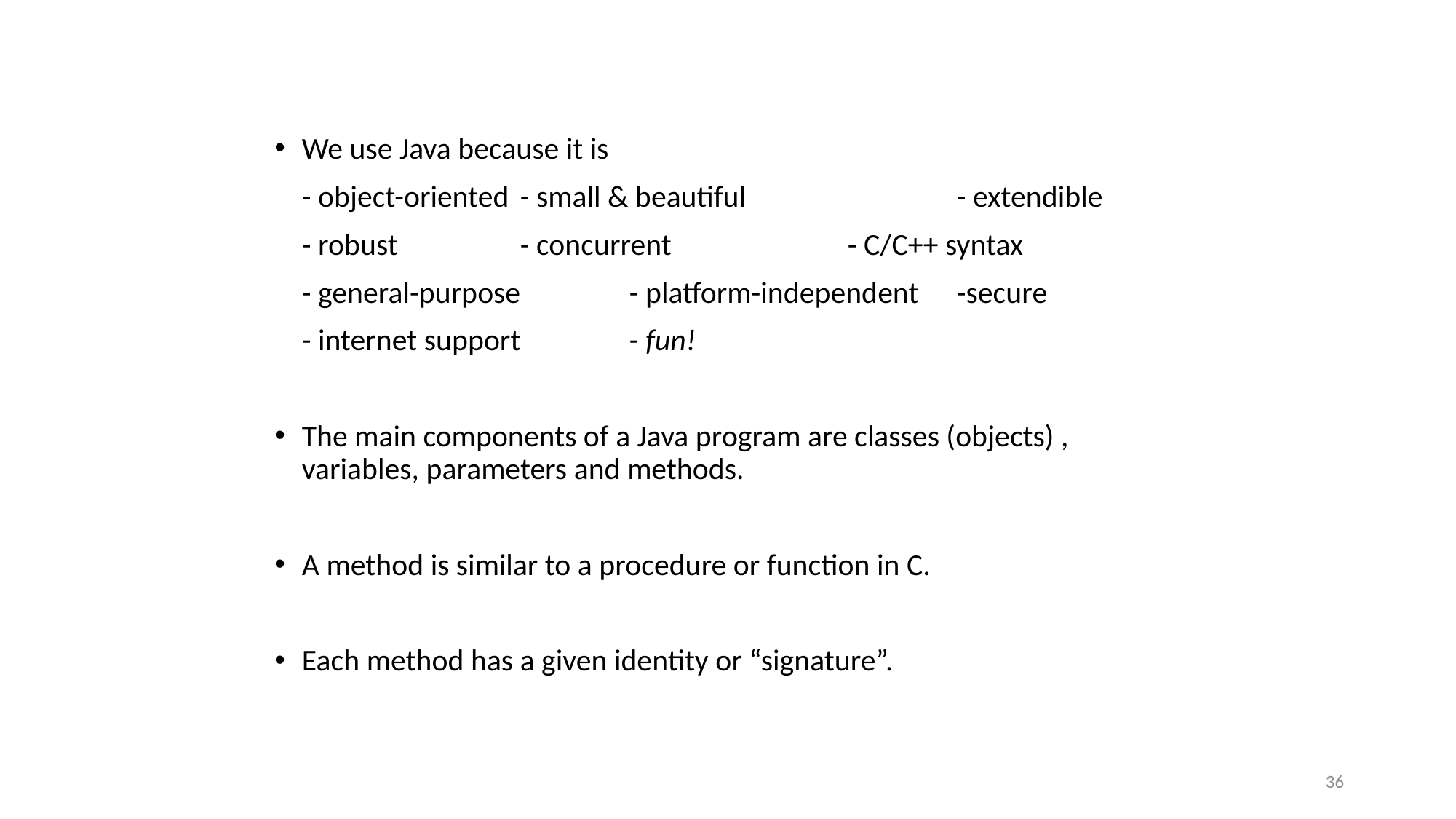

#
We use Java because it is
	- object-oriented	- small & beautiful		- extendible
	- robust		- concurrent		- C/C++ syntax
	- general-purpose	- platform-independent	-secure
	- internet support	- fun!

The main components of a Java program are classes (objects) , variables, parameters and methods.

A method is similar to a procedure or function in C.

Each method has a given identity or “signature”.

36